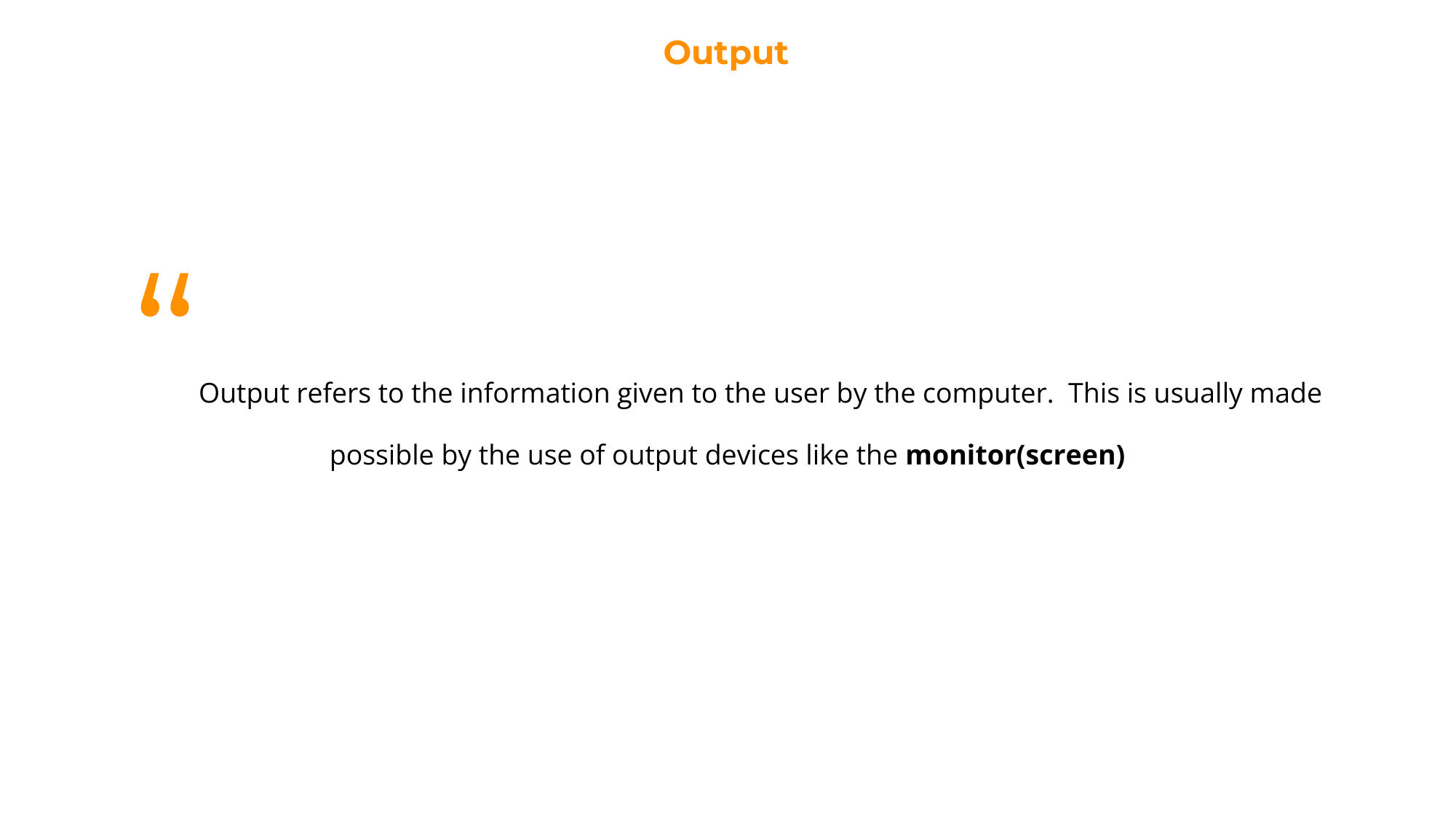

Output
“Output refers to the information given to the user by the computer.  This is usually made possible by the use of output devices like the monitor(screen)